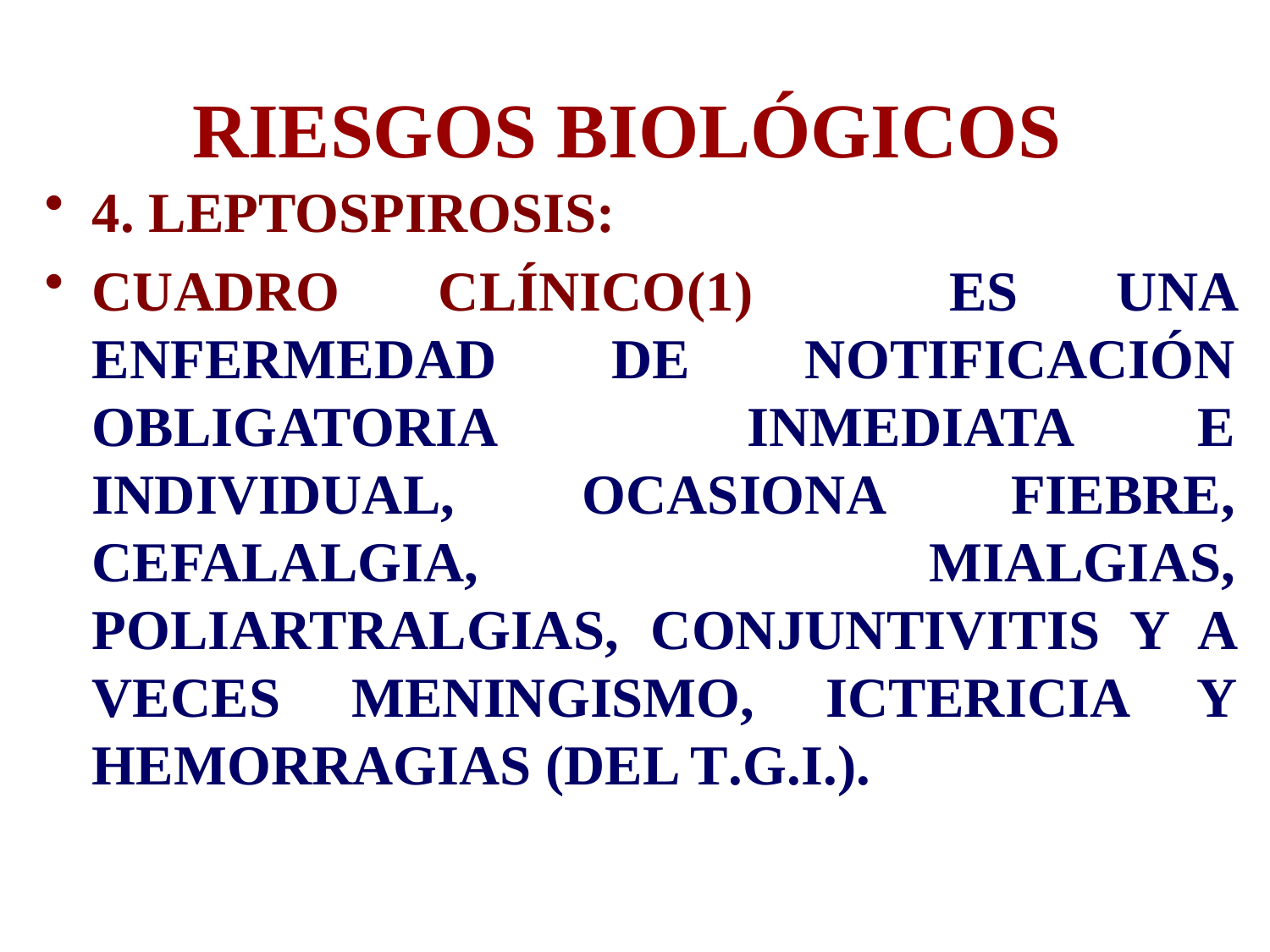

# RIESGOS BIOLÓGICOS
4. LEPTOSPIROSIS:
CUADRO CLÍNICO(1)  ES UNA ENFERMEDAD DE NOTIFICACIÓN OBLIGATORIA  INMEDIATA E INDIVIDUAL, OCASIONA FIEBRE, CEFALALGIA, MIALGIAS, POLIARTRALGIAS, CONJUNTIVITIS Y A VECES MENINGISMO, ICTERICIA Y HEMORRAGIAS (DEL T.G.I.).